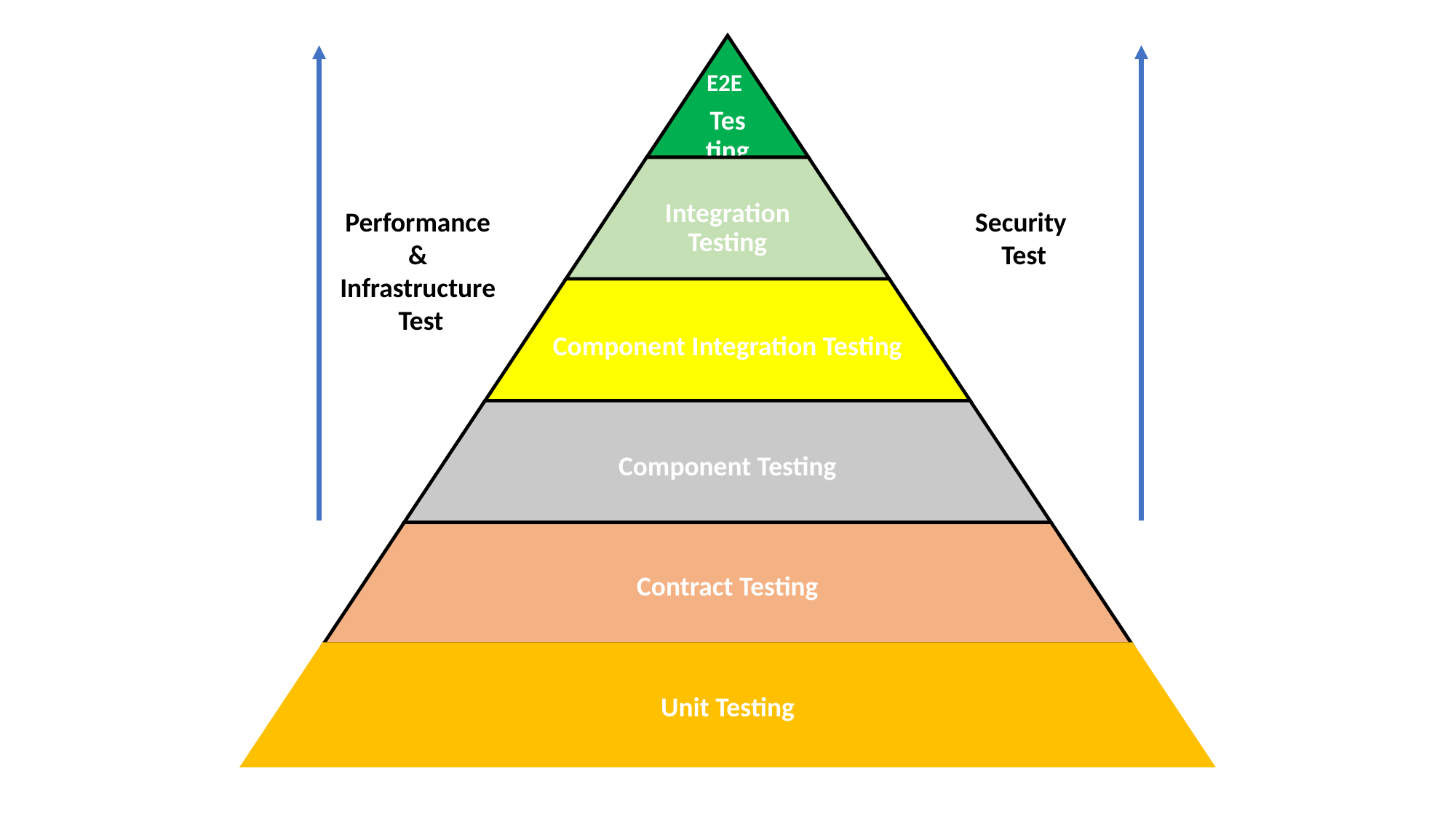

E2E
Testing
Integration Testing
Component Integration Testing
Component Testing
Contract Testing
Unit Testing
Performance
&
Infrastructure
Test
Security
Test